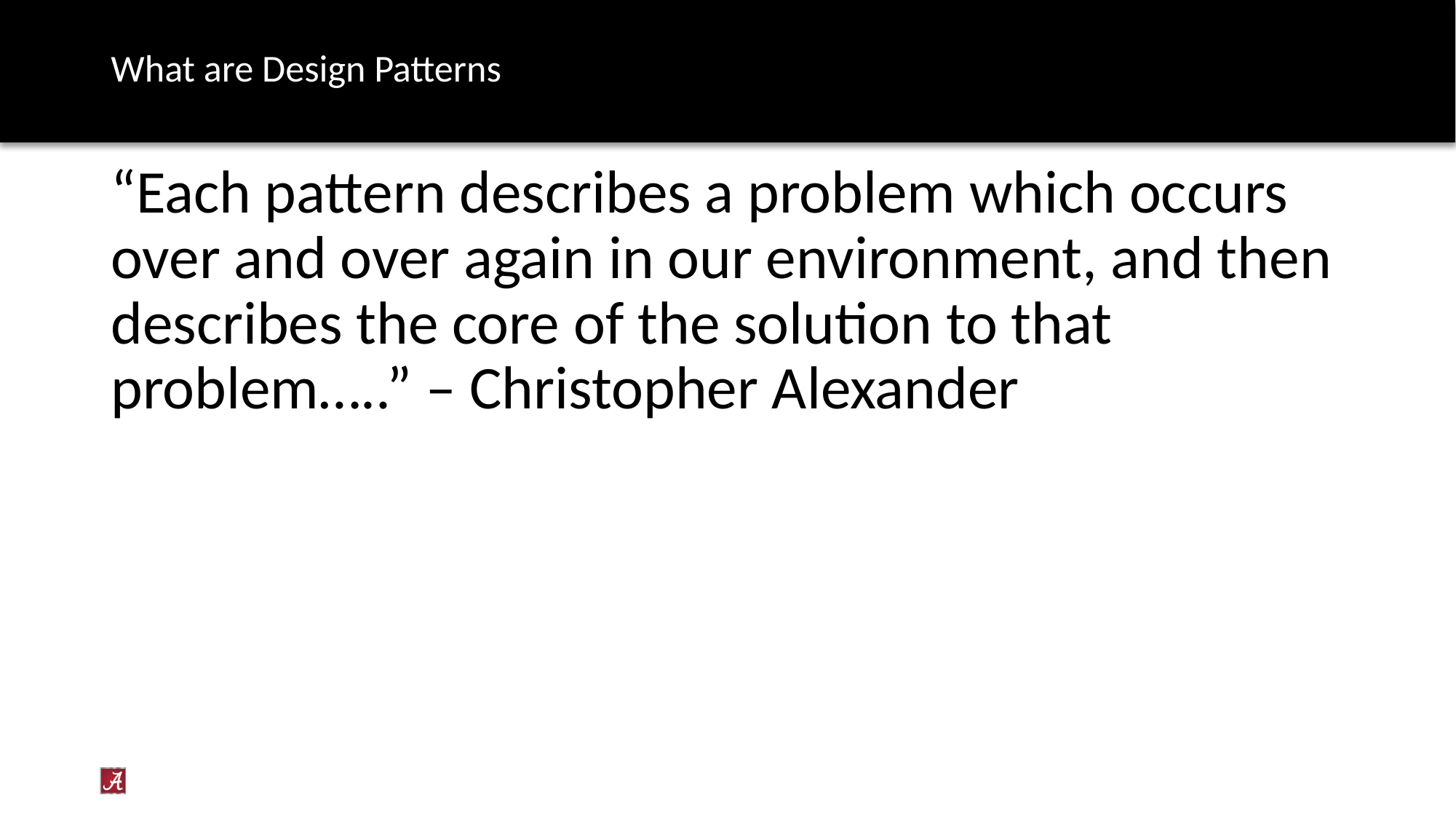

# What are Design Patterns
“Each pattern describes a problem which occurs over and over again in our environment, and then describes the core of the solution to that problem…..” – Christopher Alexander